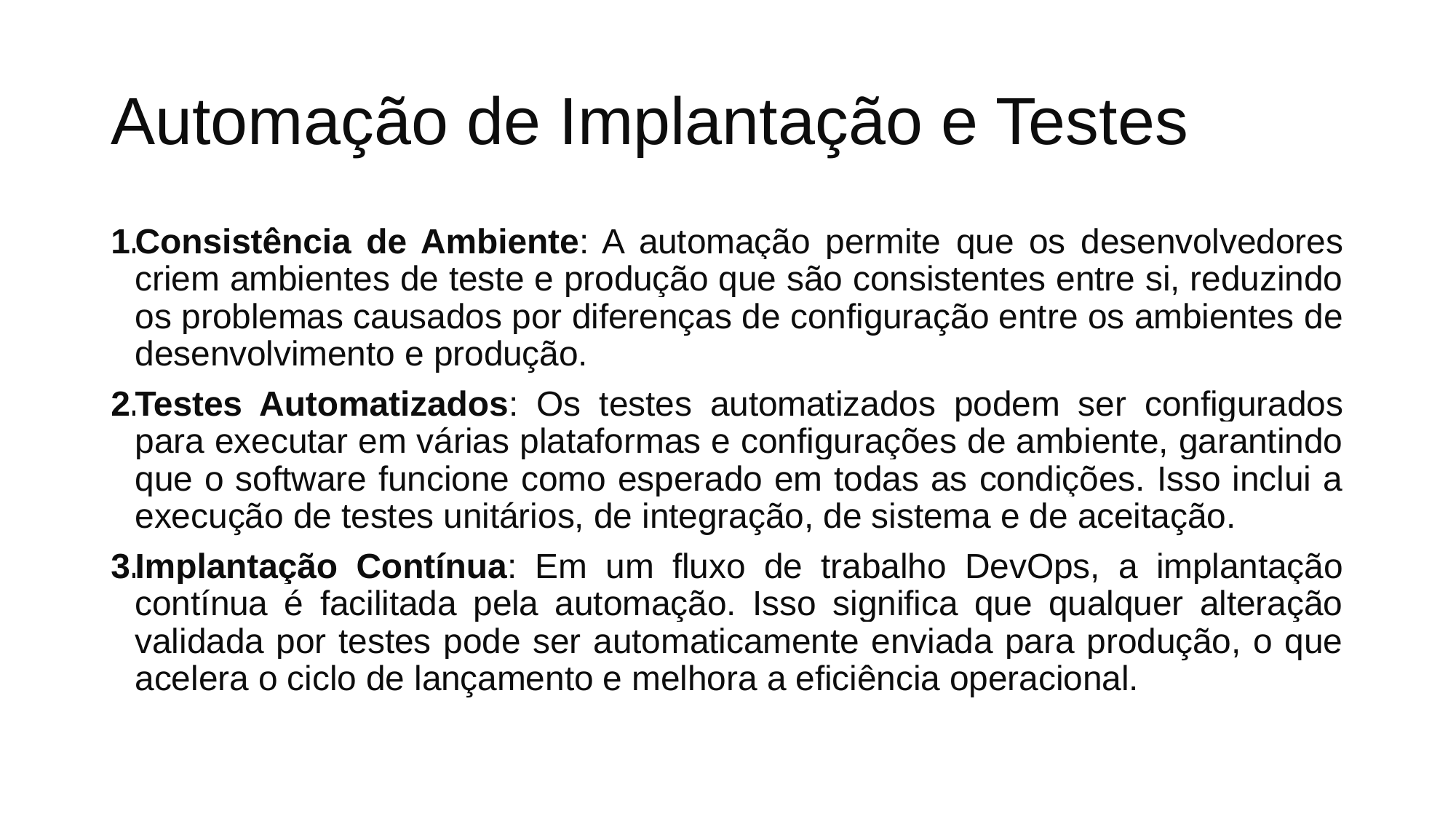

# Automação de Implantação e Testes
Consistência de Ambiente: A automação permite que os desenvolvedores criem ambientes de teste e produção que são consistentes entre si, reduzindo os problemas causados por diferenças de configuração entre os ambientes de desenvolvimento e produção.
Testes Automatizados: Os testes automatizados podem ser configurados para executar em várias plataformas e configurações de ambiente, garantindo que o software funcione como esperado em todas as condições. Isso inclui a execução de testes unitários, de integração, de sistema e de aceitação.
Implantação Contínua: Em um fluxo de trabalho DevOps, a implantação contínua é facilitada pela automação. Isso significa que qualquer alteração validada por testes pode ser automaticamente enviada para produção, o que acelera o ciclo de lançamento e melhora a eficiência operacional.